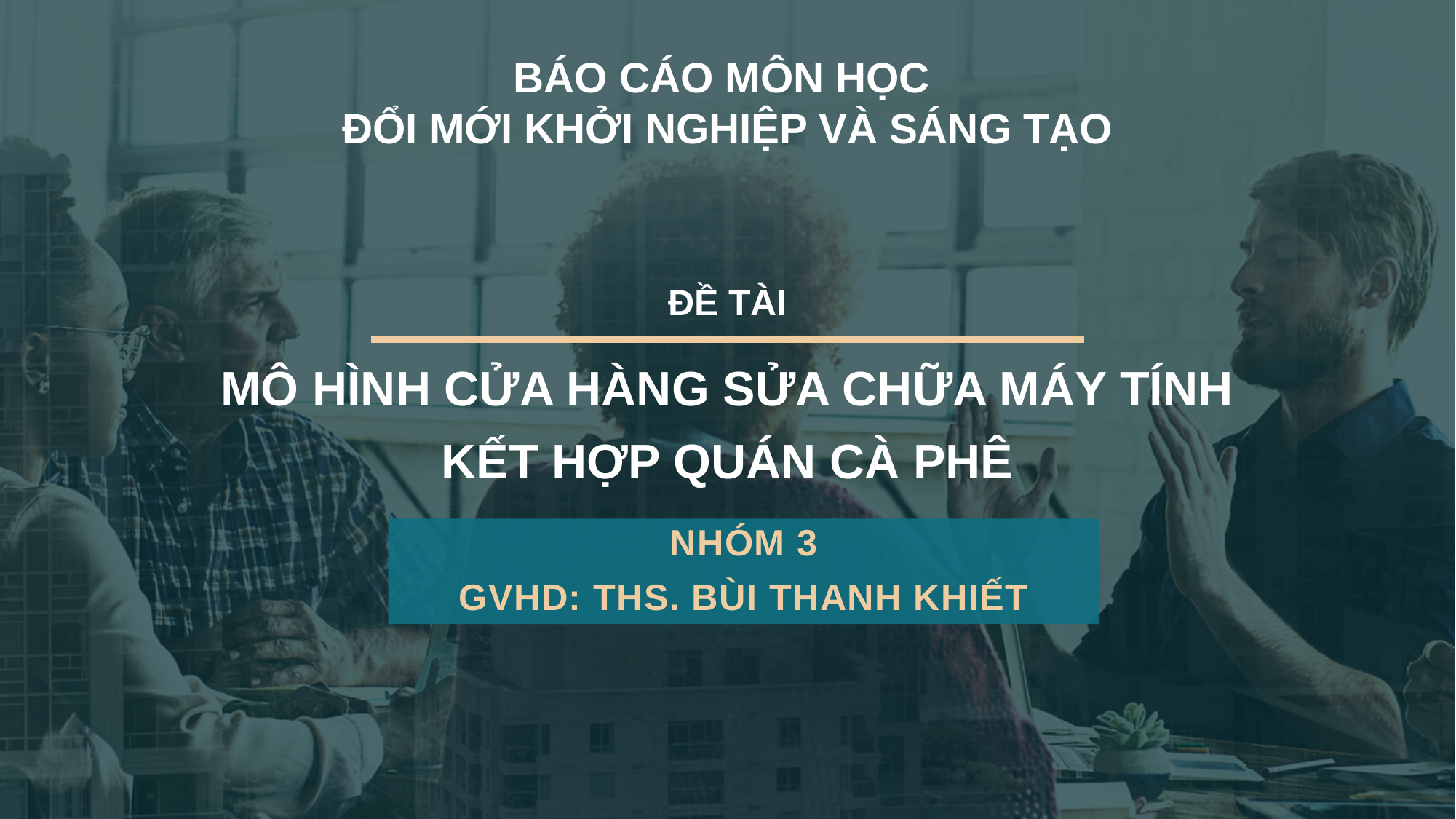

BÁO CÁO MÔN HỌC
ĐỔI MỚI KHỞI NGHIỆP VÀ SÁNG TẠO
# MÔ HÌNH CỬA HÀNG SỬA CHỮA MÁY TÍNH KẾT HỢP QUÁN CÀ PHÊ
ĐỀ TÀI

NHÓM 3
GVHD: THS. BÙI THANH KHIẾT